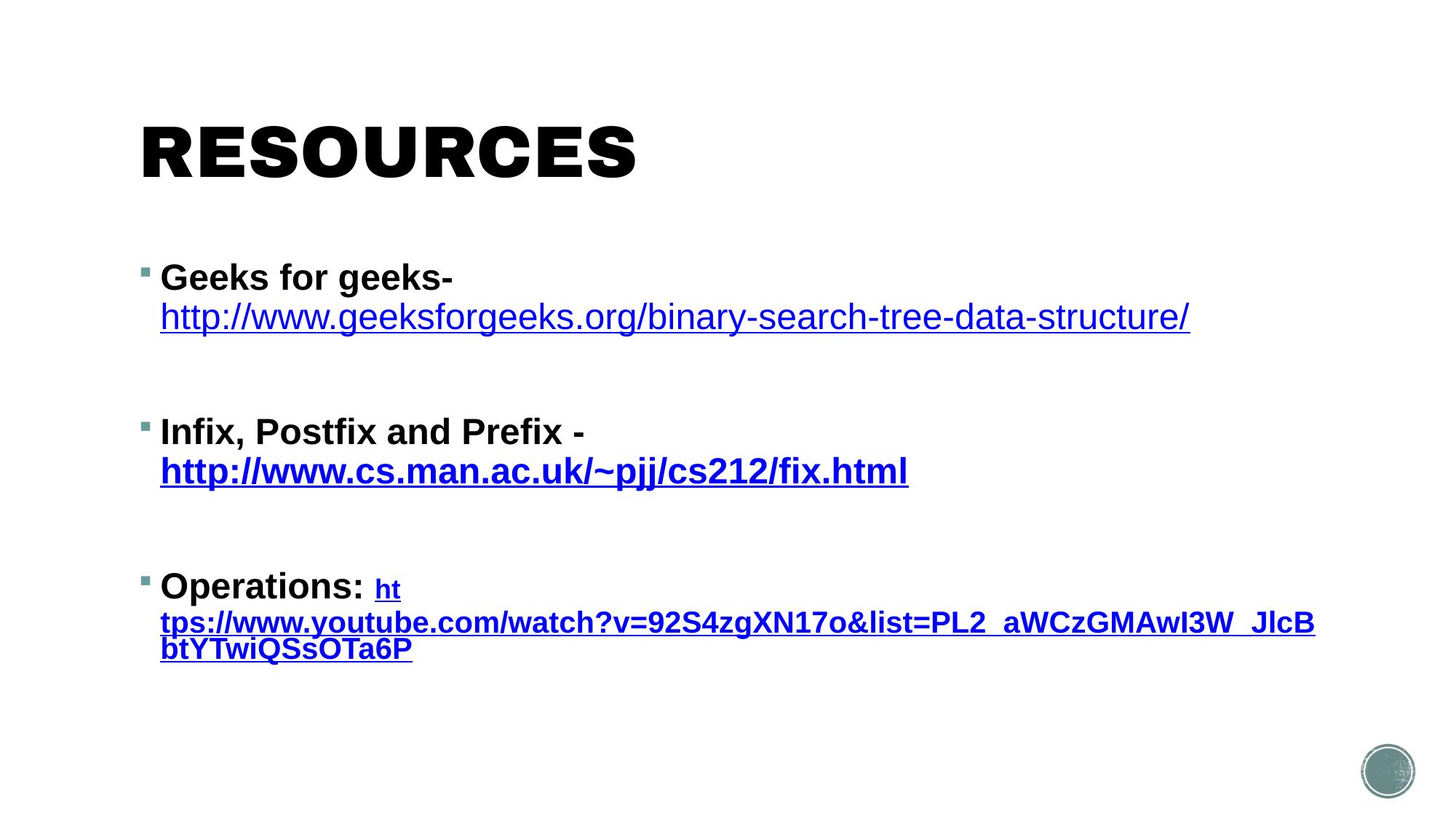

# RESOURCES
Geeks for geeks- http://www.geeksforgeeks.org/binary-search-tree-data-structure/

Infix, Postfix and Prefix -http://www.cs.man.ac.uk/~pjj/cs212/fix.html

Operations: https://www.youtube.com/watch?v=92S4zgXN17o&list=PL2_aWCzGMAwI3W_JlcBbtYTwiQSsOTa6P